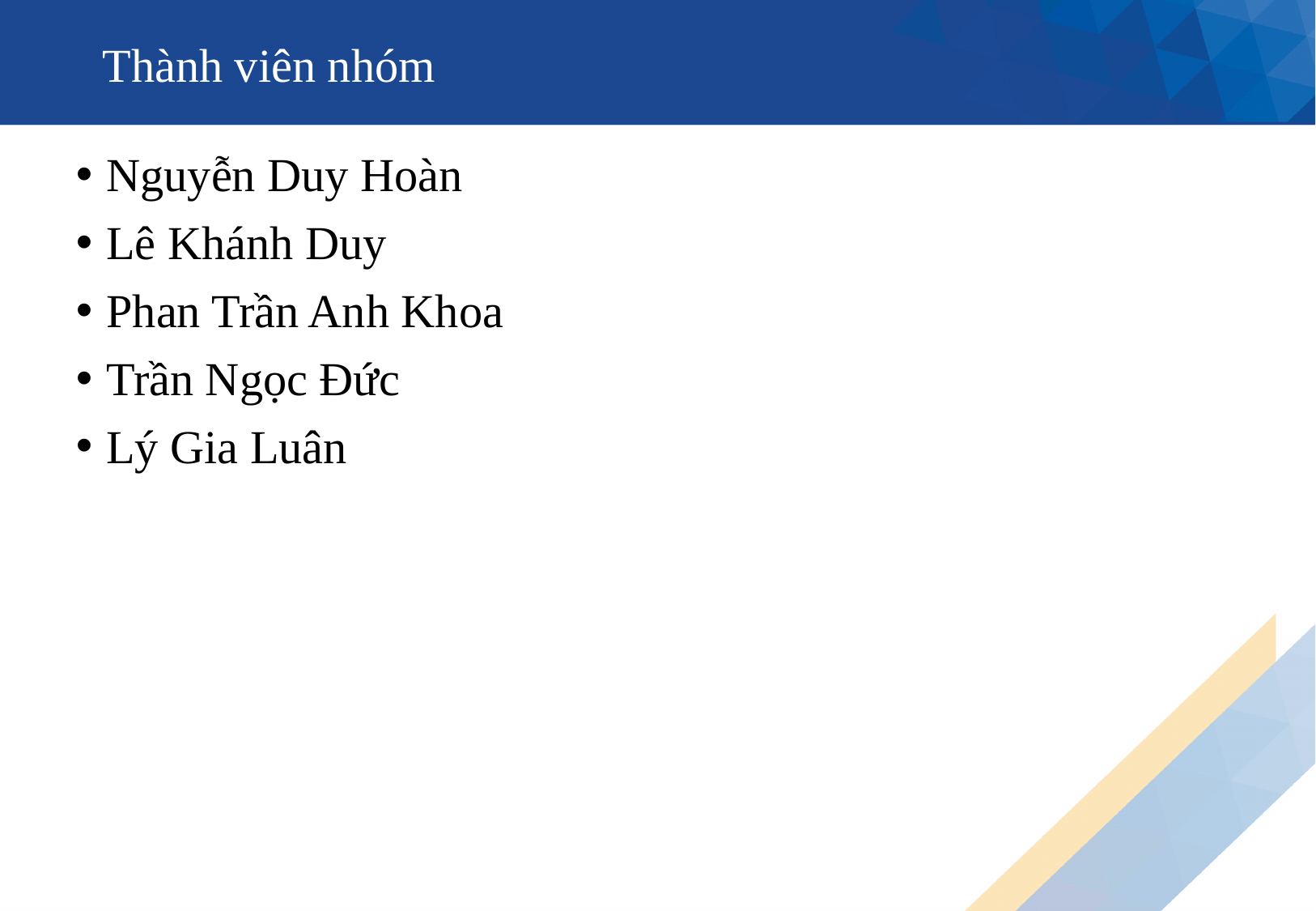

# Thành viên nhóm
Nguyễn Duy Hoàn
Lê Khánh Duy
Phan Trần Anh Khoa
Trần Ngọc Đức
Lý Gia Luân